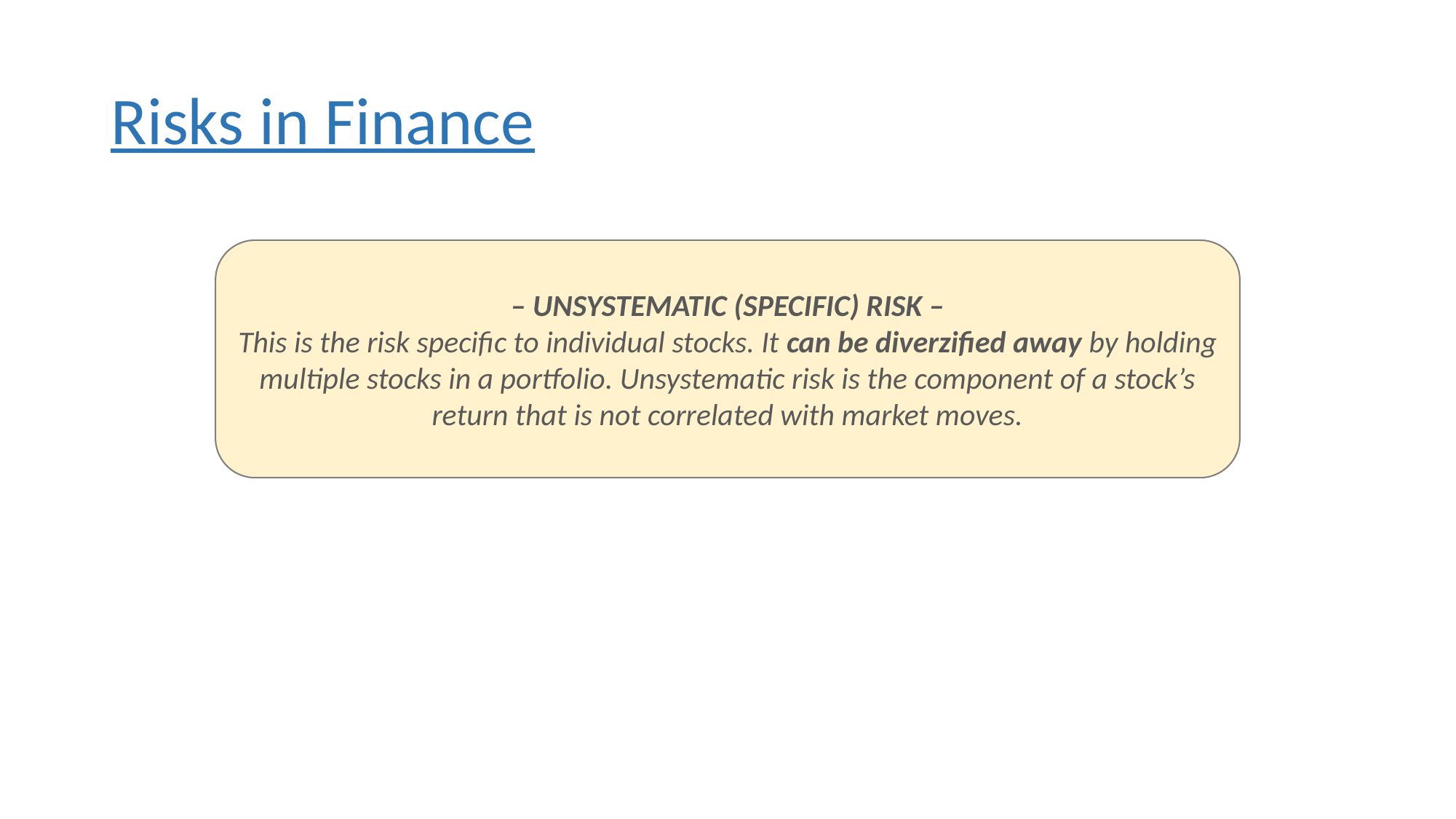

# Risks in Finance
– UNSYSTEMATIC (SPECIFIC) RISK –
This is the risk specific to individual stocks. It can be diverzified away by holding multiple stocks in a portfolio. Unsystematic risk is the component of a stock’s return that is not correlated with market moves.